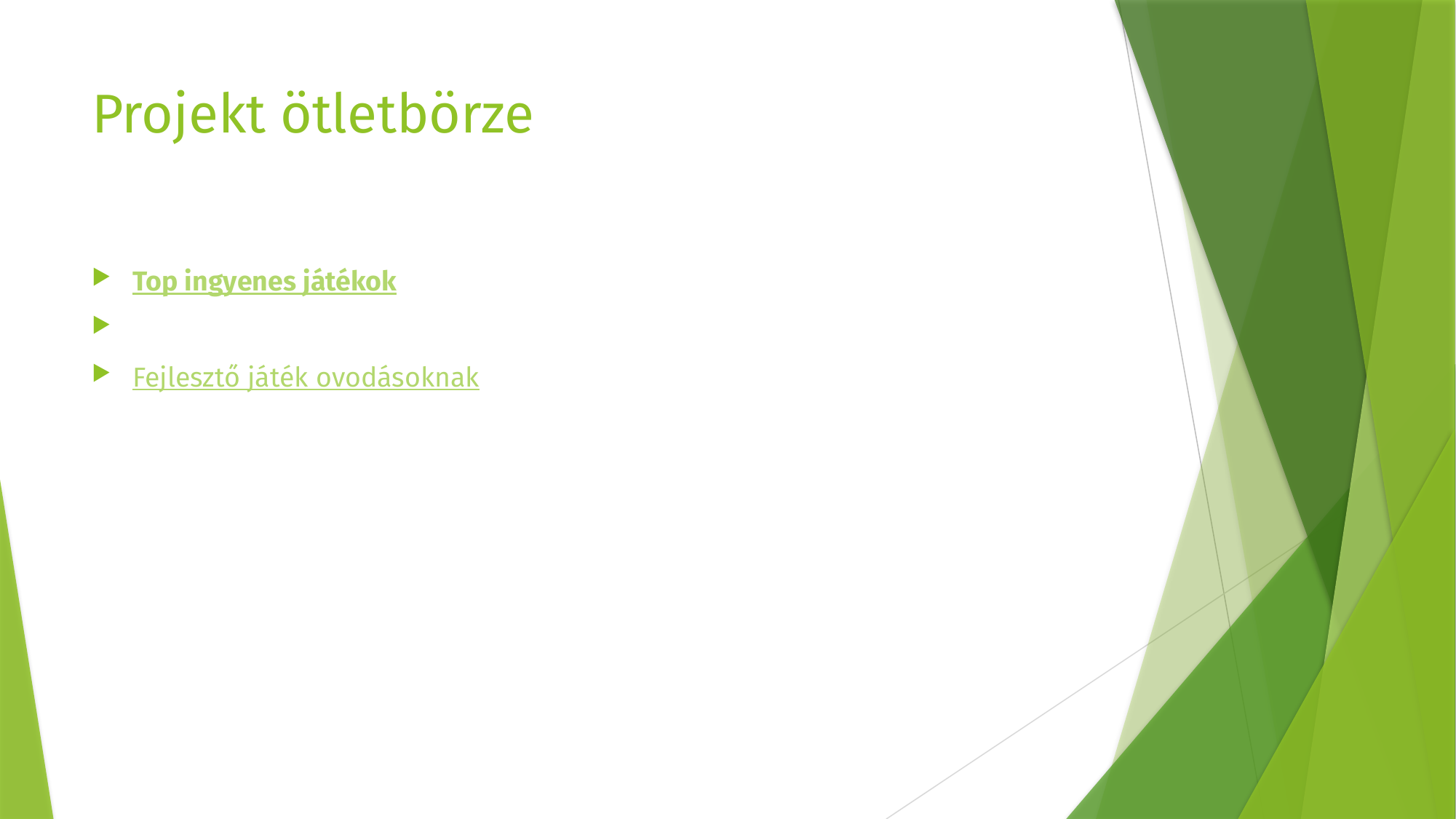

# Projekt ötletbörze
Top ingyenes játékok

Fejlesztő játék ovodásoknak